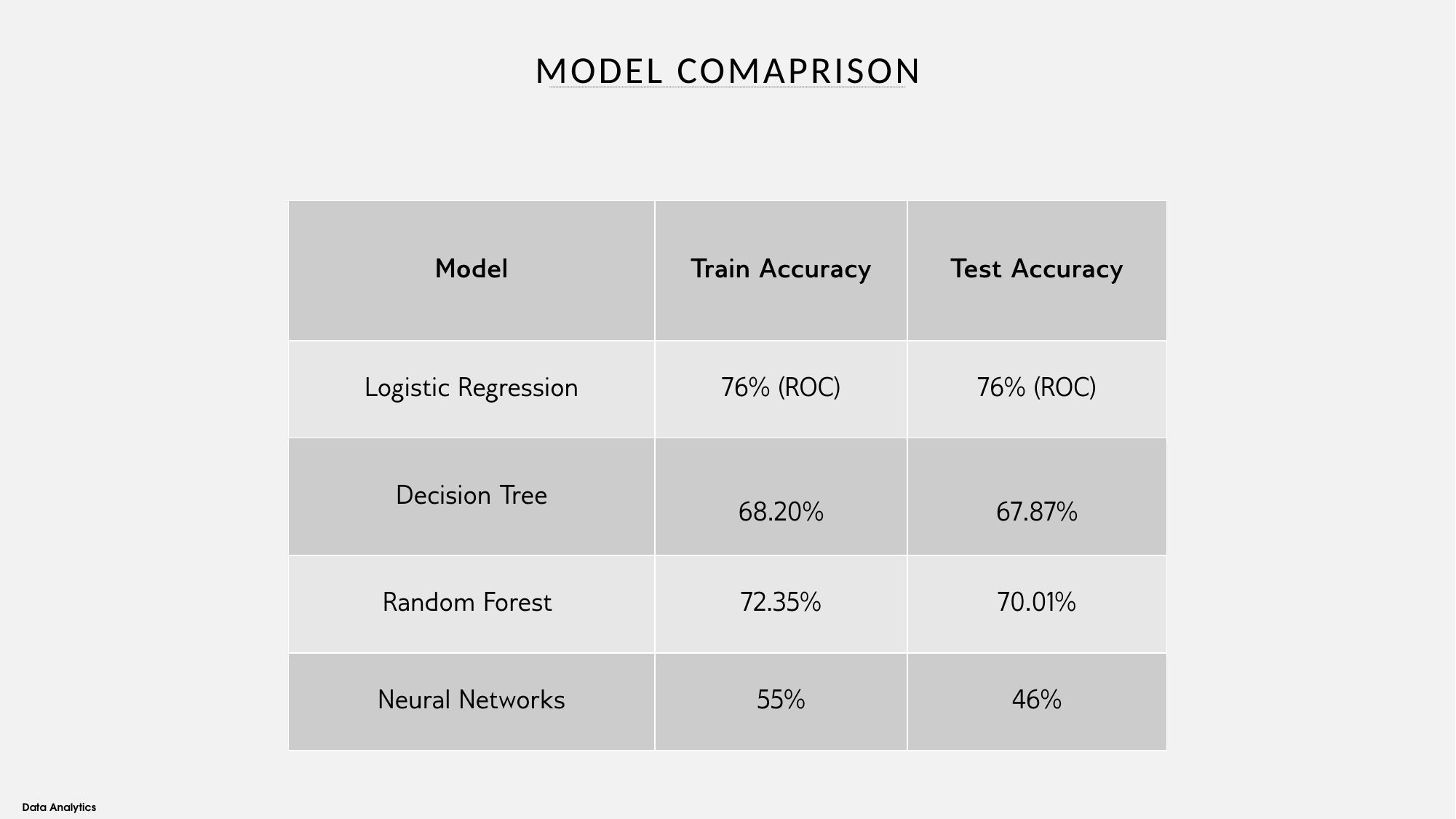

# MODEL COMAPRISON
| Model | Train Accuracy | Test Accuracy |
| --- | --- | --- |
| Logistic Regression | 76% (ROC) | 76% (ROC) |
| Decision Tree | 68.20% | 67.87% |
| Random Forest | 72.35% | 70.01% |
| Neural Networks | 55% | 46% |
| --- | --- | --- |
Data Analytics